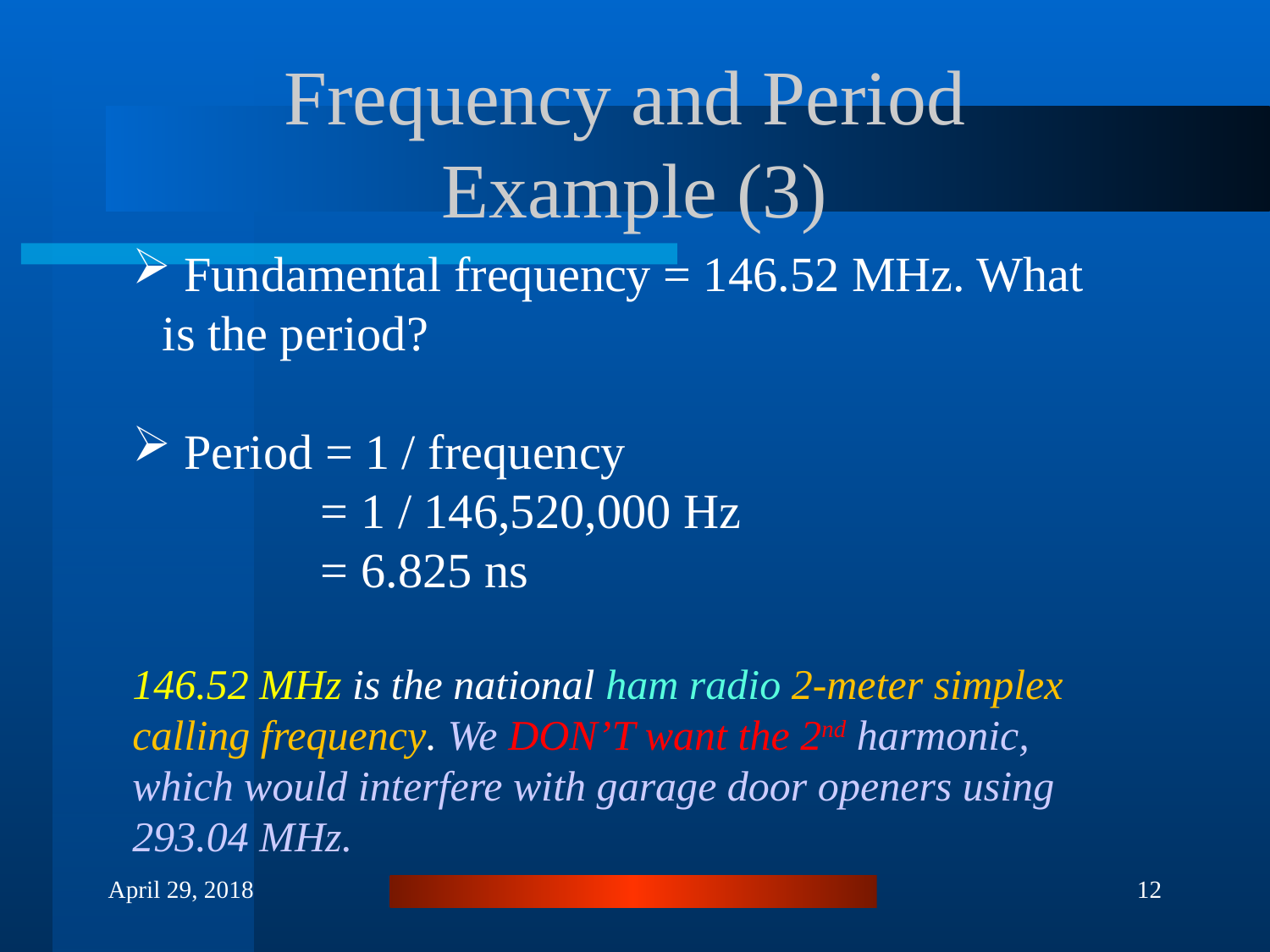

# Frequency and Period Example (3)
 Fundamental frequency = 146.52 MHz. What is the period?

 Period = 1 / frequency
	     = 1 / 146,520,000 Hz
	     = 6.825 ns

146.52 MHz is the national ham radio 2-meter simplex calling frequency. We DON’T want the 2nd harmonic, which would interfere with garage door openers using 293.04 MHz.
April 29, 2018
12